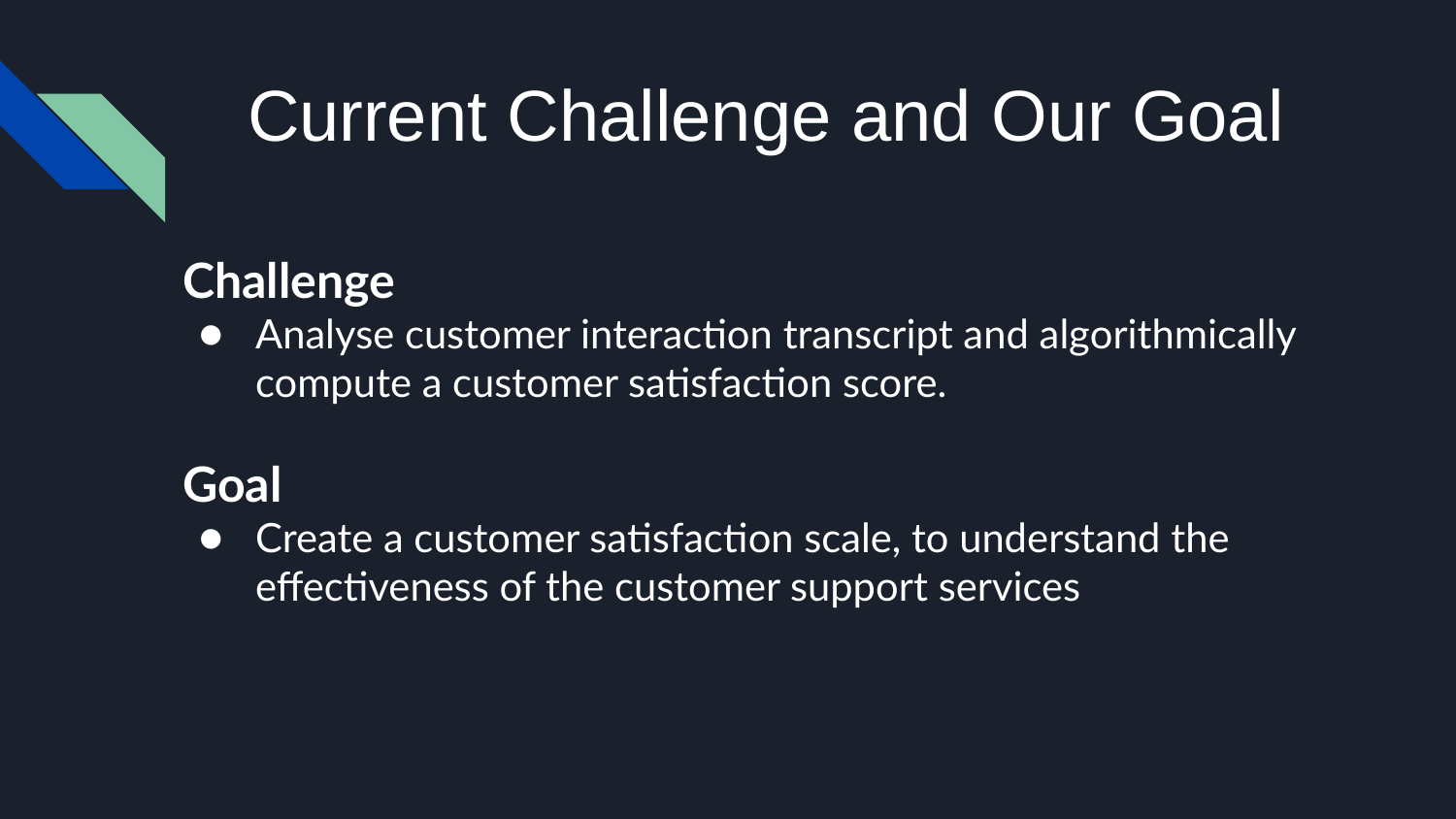

# Current Challenge and Our Goal
Challenge
Analyse customer interaction transcript and algorithmically compute a customer satisfaction score.

Goal
Create a customer satisfaction scale, to understand the effectiveness of the customer support services